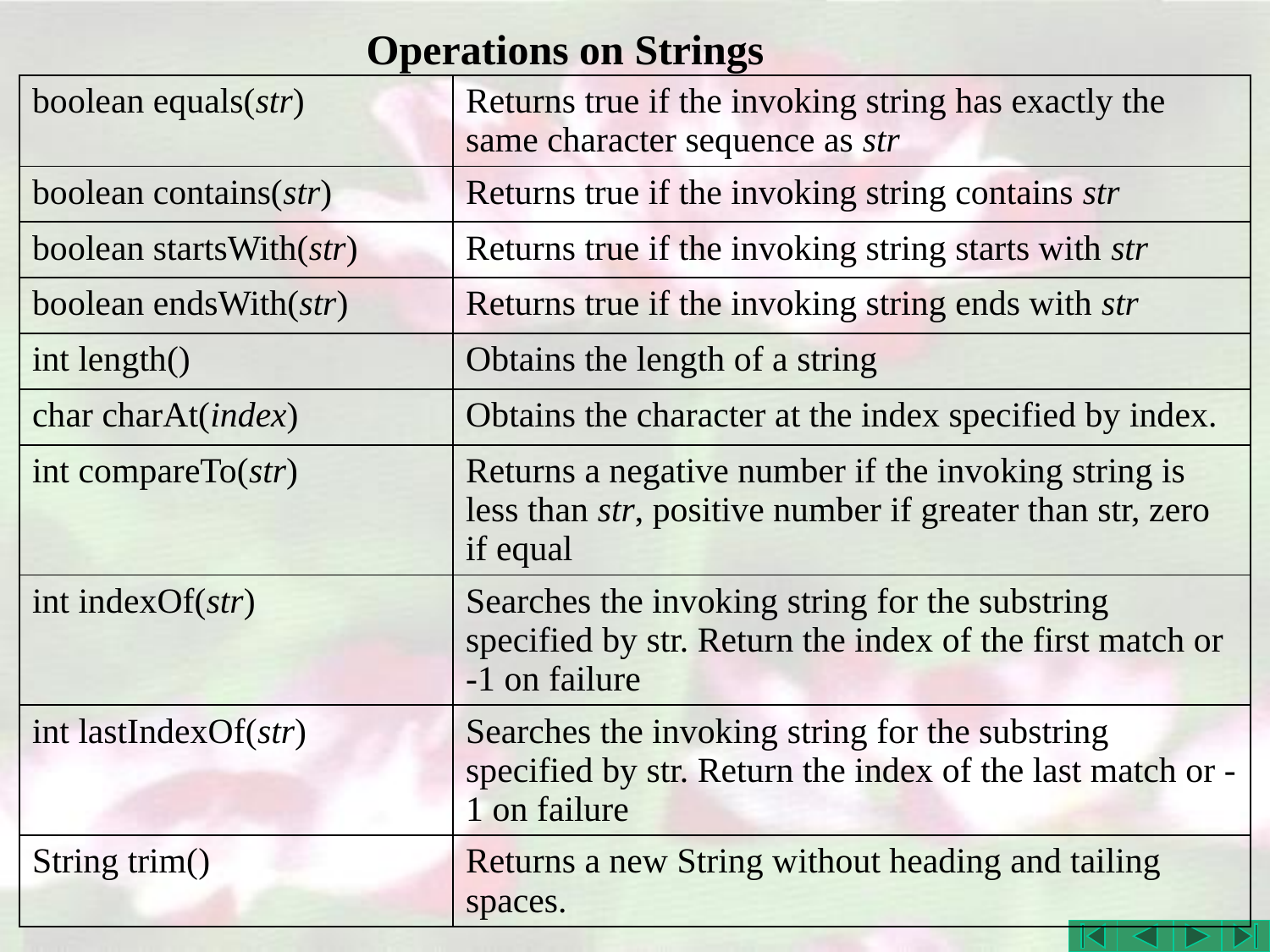

# Operations on Strings
| boolean equals(str) | Returns true if the invoking string has exactly the same character sequence as str |
| --- | --- |
| boolean contains(str) | Returns true if the invoking string contains str |
| boolean startsWith(str) | Returns true if the invoking string starts with str |
| boolean endsWith(str) | Returns true if the invoking string ends with str |
| int length() | Obtains the length of a string |
| char charAt(index) | Obtains the character at the index specified by index. |
| int compareTo(str) | Returns a negative number if the invoking string is less than str, positive number if greater than str, zero if equal |
| int indexOf(str) | Searches the invoking string for the substring specified by str. Return the index of the first match or -1 on failure |
| int lastIndexOf(str) | Searches the invoking string for the substring specified by str. Return the index of the last match or -1 on failure |
| String trim() | Returns a new String without heading and tailing spaces. |